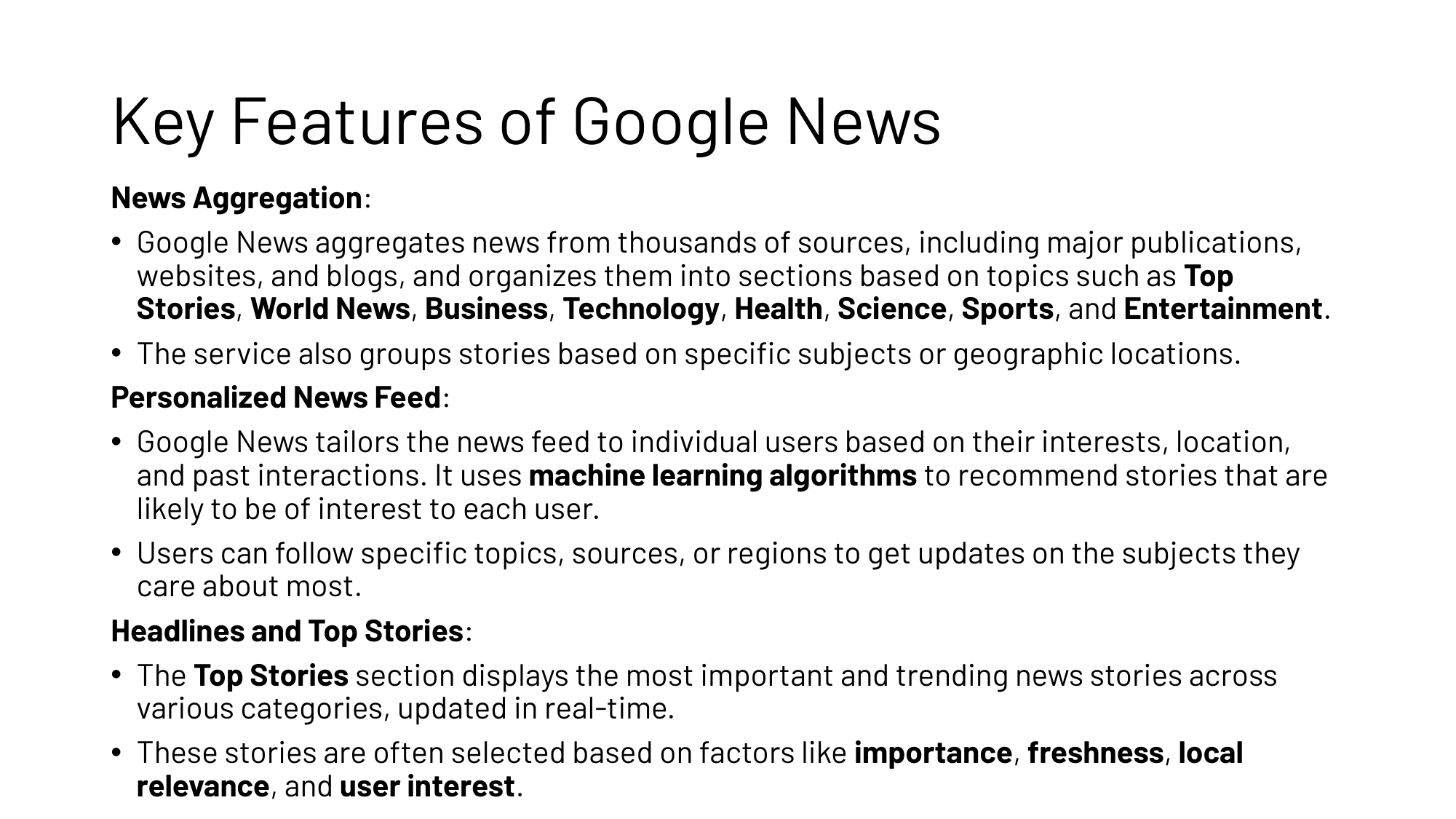

# Key Features of Google News
News Aggregation:
Google News aggregates news from thousands of sources, including major publications, websites, and blogs, and organizes them into sections based on topics such as Top Stories, World News, Business, Technology, Health, Science, Sports, and Entertainment.
The service also groups stories based on specific subjects or geographic locations.
Personalized News Feed:
Google News tailors the news feed to individual users based on their interests, location, and past interactions. It uses machine learning algorithms to recommend stories that are likely to be of interest to each user.
Users can follow specific topics, sources, or regions to get updates on the subjects they care about most.
Headlines and Top Stories:
The Top Stories section displays the most important and trending news stories across various categories, updated in real-time.
These stories are often selected based on factors like importance, freshness, local relevance, and user interest.